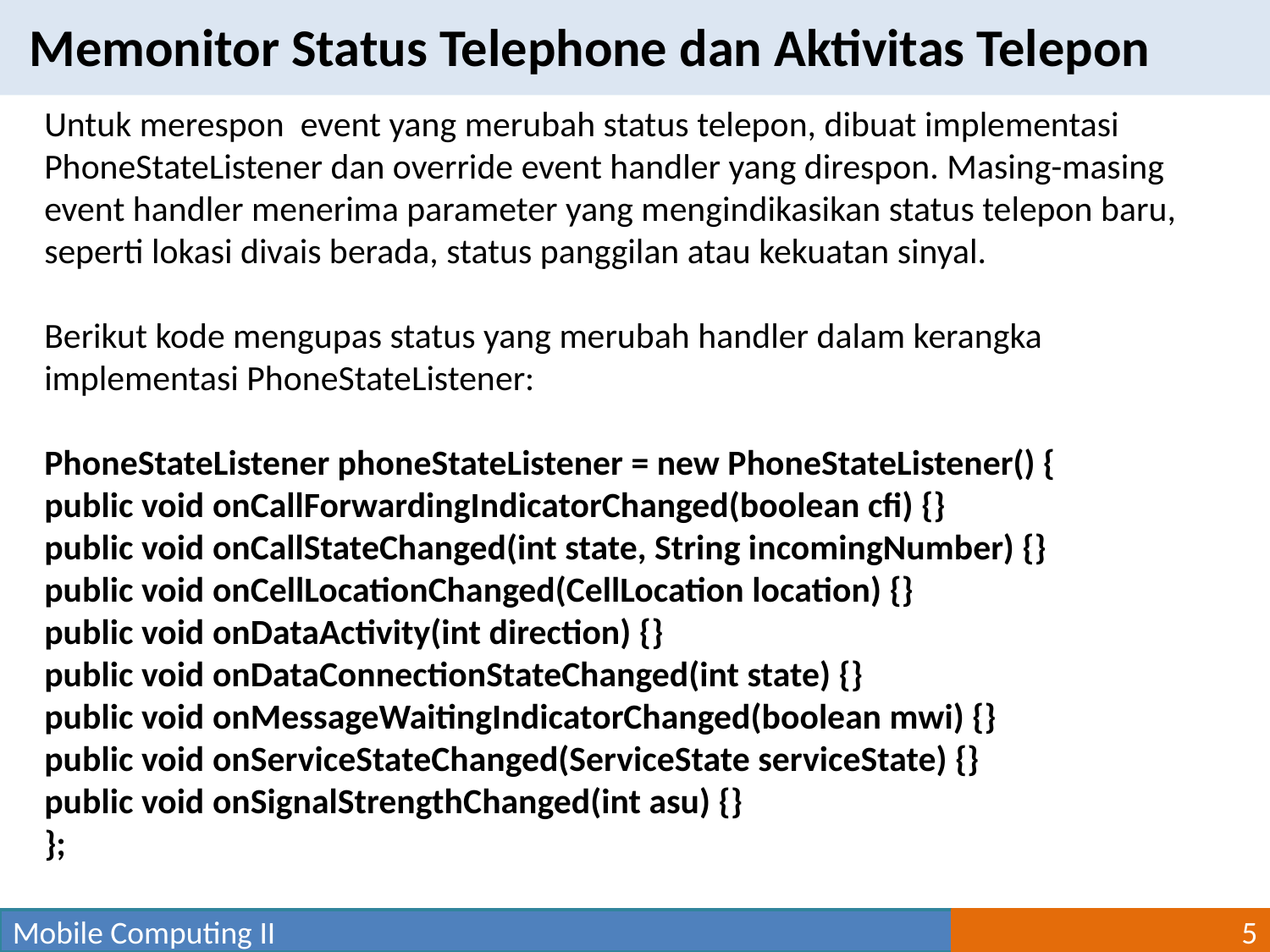

Memonitor Status Telephone dan Aktivitas Telepon
Untuk merespon  event yang merubah status telepon, dibuat implementasi PhoneStateListener dan override event handler yang direspon. Masing-masing event handler menerima parameter yang mengindikasikan status telepon baru, seperti lokasi divais berada, status panggilan atau kekuatan sinyal.

Berikut kode mengupas status yang merubah handler dalam kerangka implementasi PhoneStateListener:

PhoneStateListener phoneStateListener = new PhoneStateListener() {
public void onCallForwardingIndicatorChanged(boolean cfi) {}
public void onCallStateChanged(int state, String incomingNumber) {}
public void onCellLocationChanged(CellLocation location) {}
public void onDataActivity(int direction) {}
public void onDataConnectionStateChanged(int state) {}
public void onMessageWaitingIndicatorChanged(boolean mwi) {}
public void onServiceStateChanged(ServiceState serviceState) {}
public void onSignalStrengthChanged(int asu) {}
};

Mobile Computing II
5